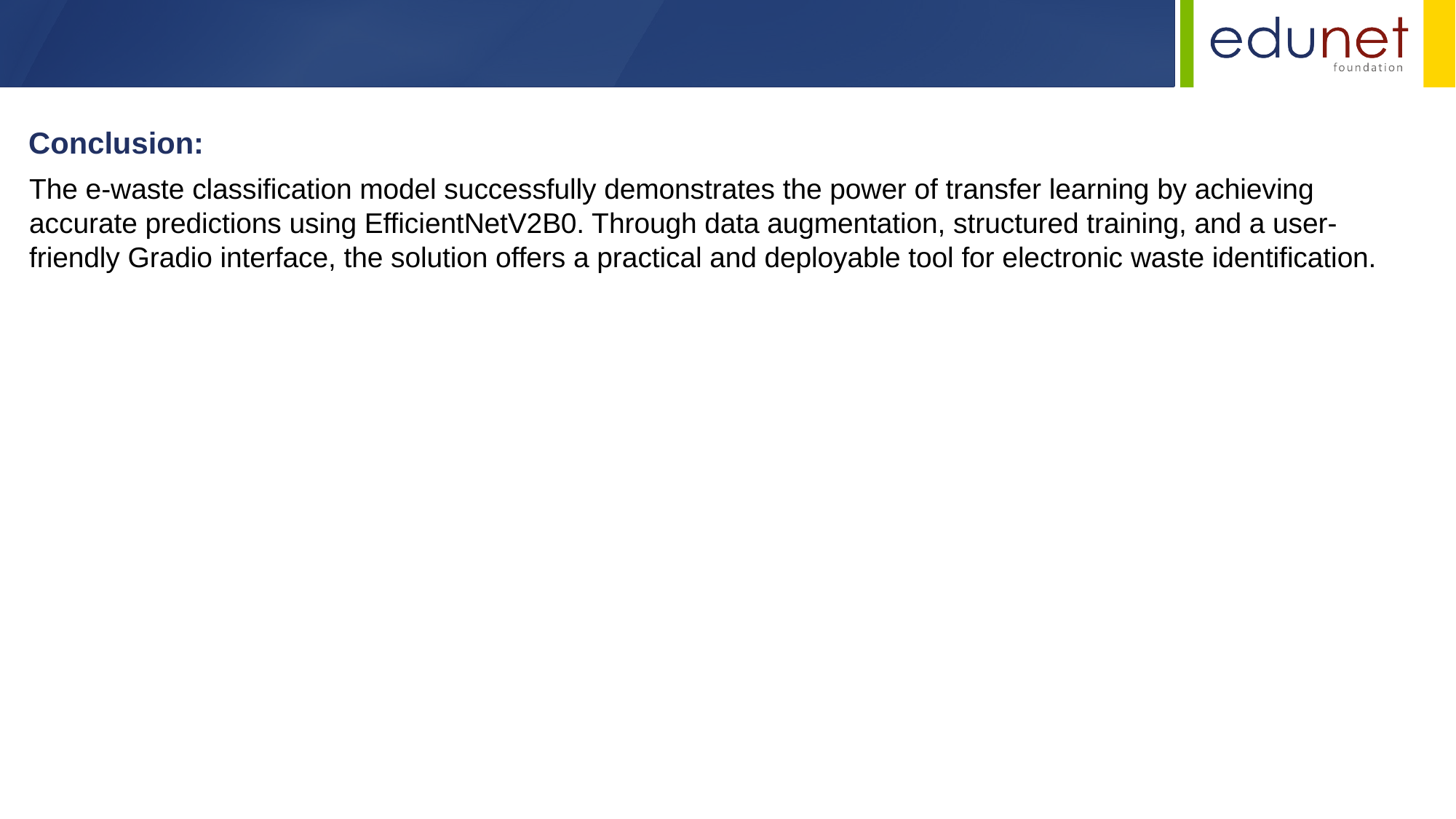

Conclusion:
The e-waste classification model successfully demonstrates the power of transfer learning by achieving accurate predictions using EfficientNetV2B0. Through data augmentation, structured training, and a user-friendly Gradio interface, the solution offers a practical and deployable tool for electronic waste identification.